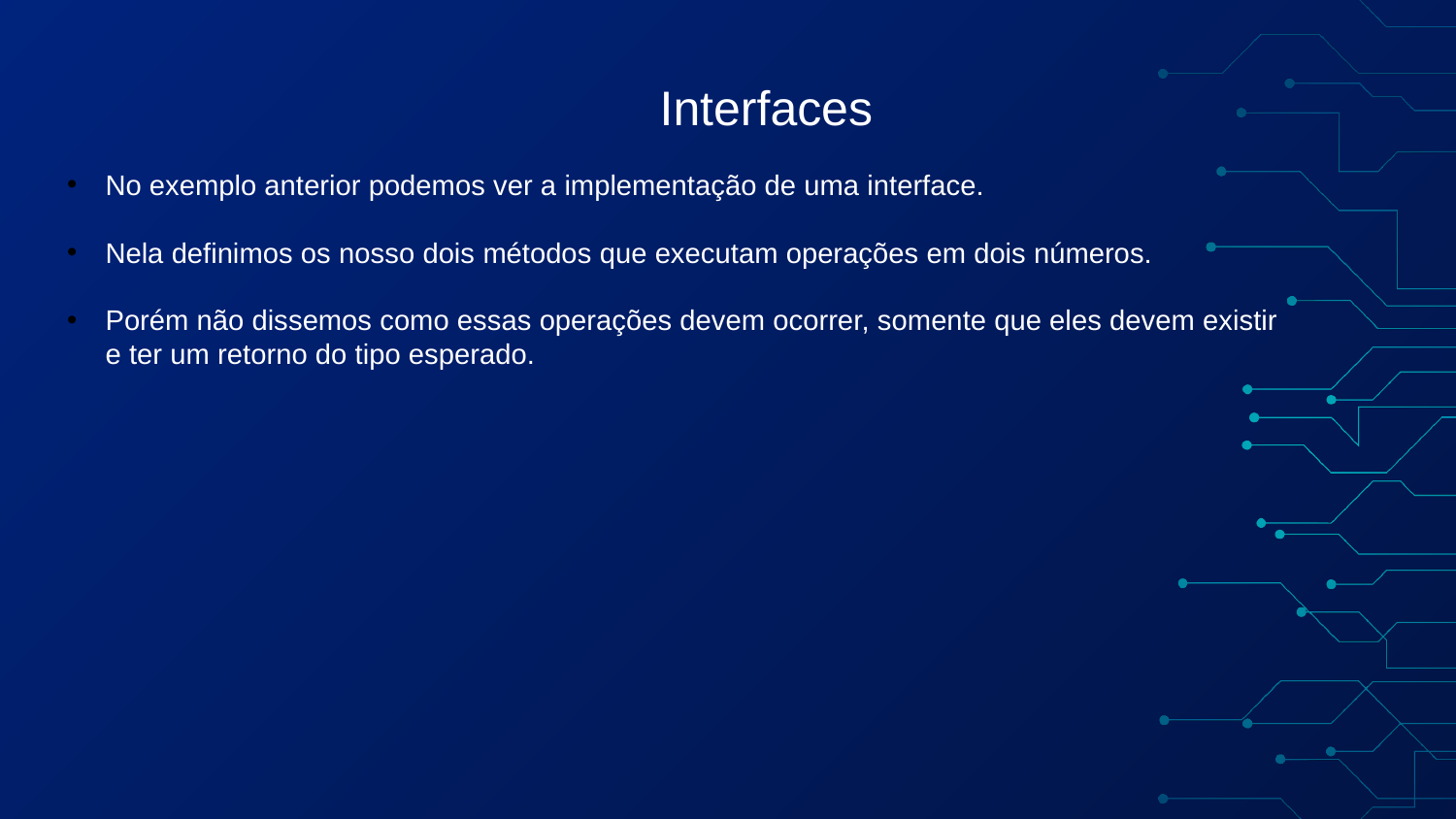

# Interfaces
No exemplo anterior podemos ver a implementação de uma interface.

Nela definimos os nosso dois métodos que executam operações em dois números.

Porém não dissemos como essas operações devem ocorrer, somente que eles devem existir e ter um retorno do tipo esperado.